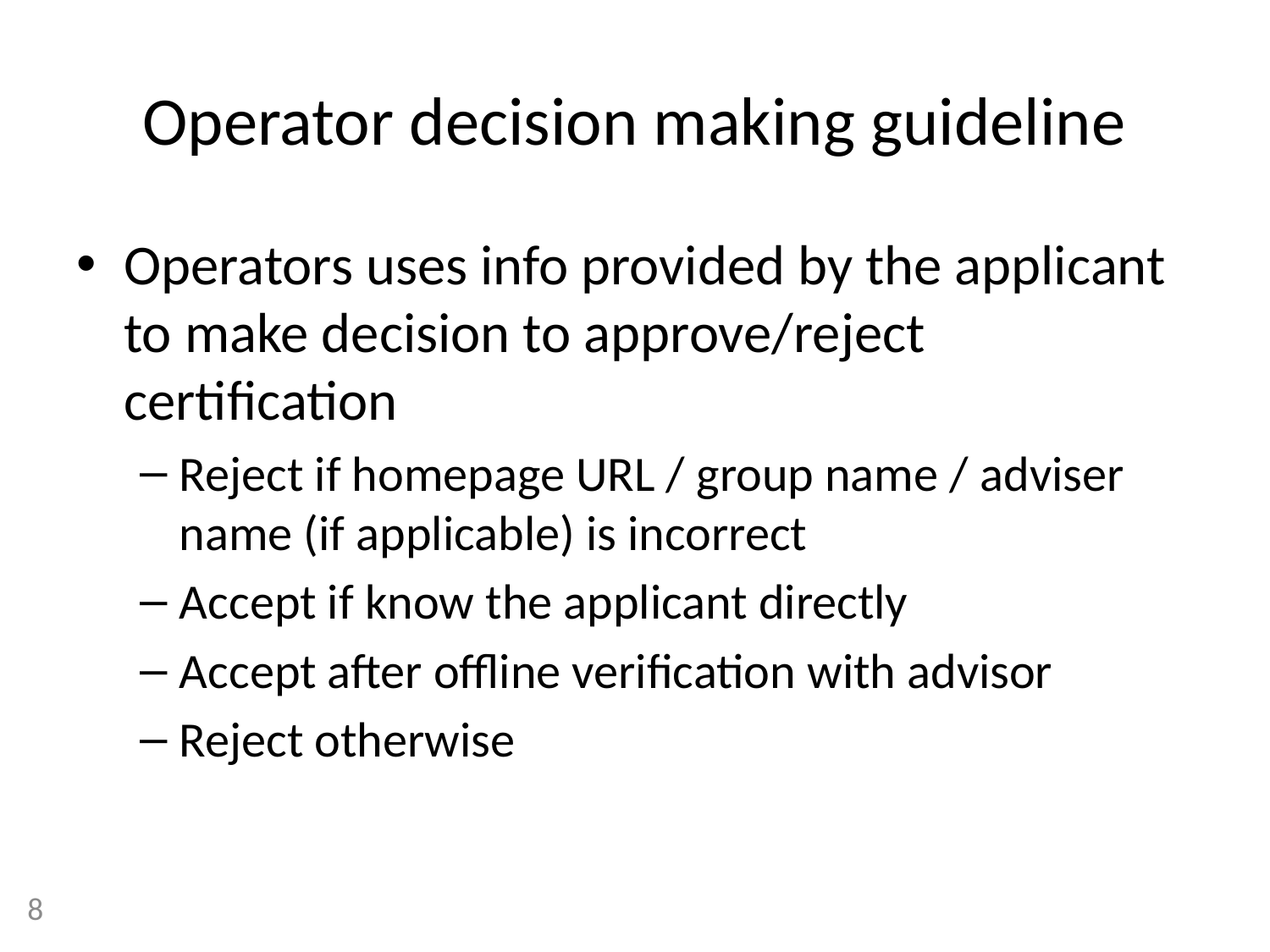

# Operator decision making guideline
Operators uses info provided by the applicant to make decision to approve/reject certification
Reject if homepage URL / group name / adviser name (if applicable) is incorrect
Accept if know the applicant directly
Accept after offline verification with advisor
Reject otherwise
8